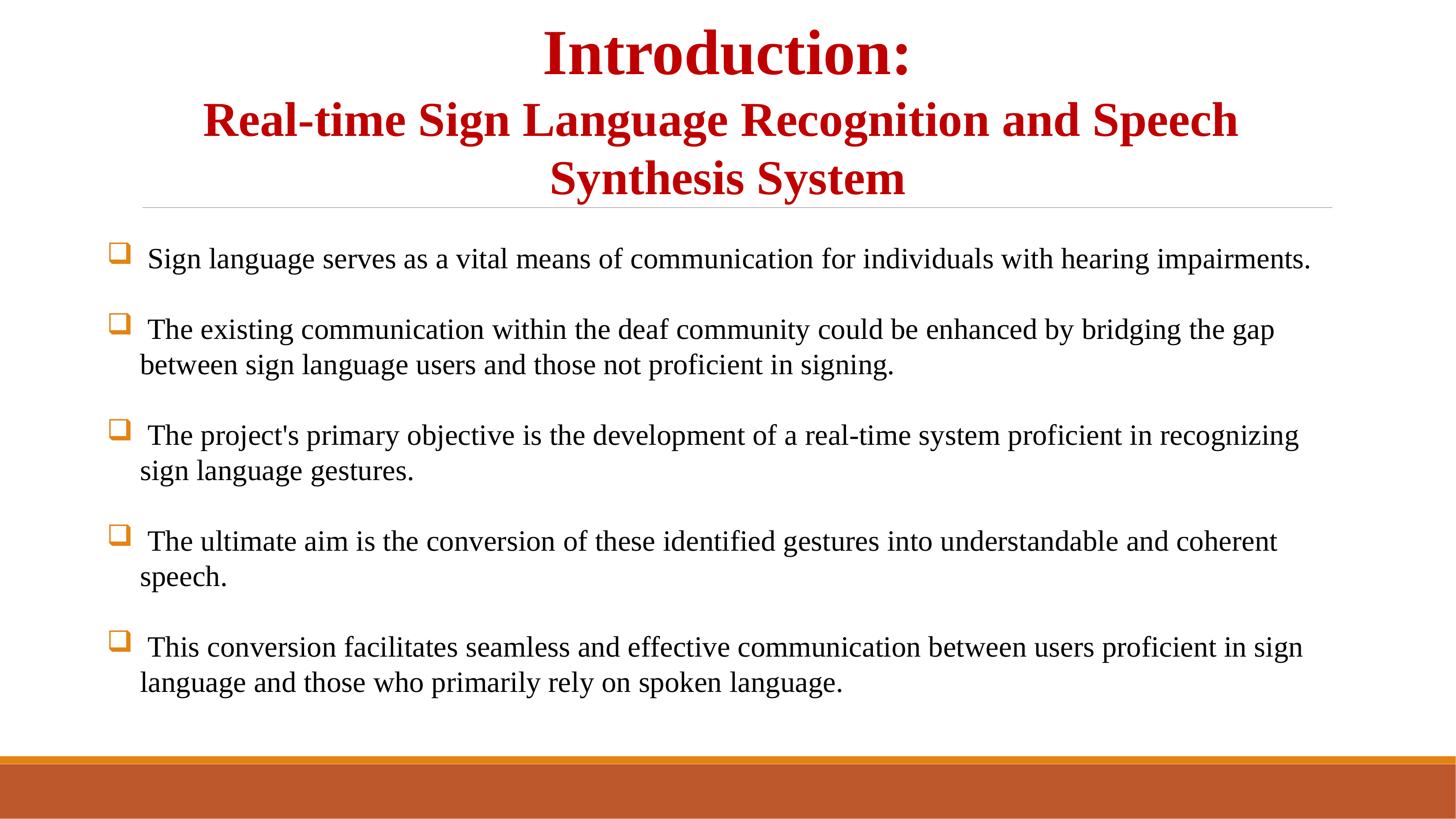

Introduction:
Real-time Sign Language Recognition and Speech
Synthesis System
 Sign language serves as a vital means of communication for individuals with hearing impairments.

 The existing communication within the deaf community could be enhanced by bridging the gap between sign language users and those not proficient in signing.

 The project's primary objective is the development of a real-time system proficient in recognizing sign language gestures.

 The ultimate aim is the conversion of these identified gestures into understandable and coherent speech.

 This conversion facilitates seamless and effective communication between users proficient in sign language and those who primarily rely on spoken language.